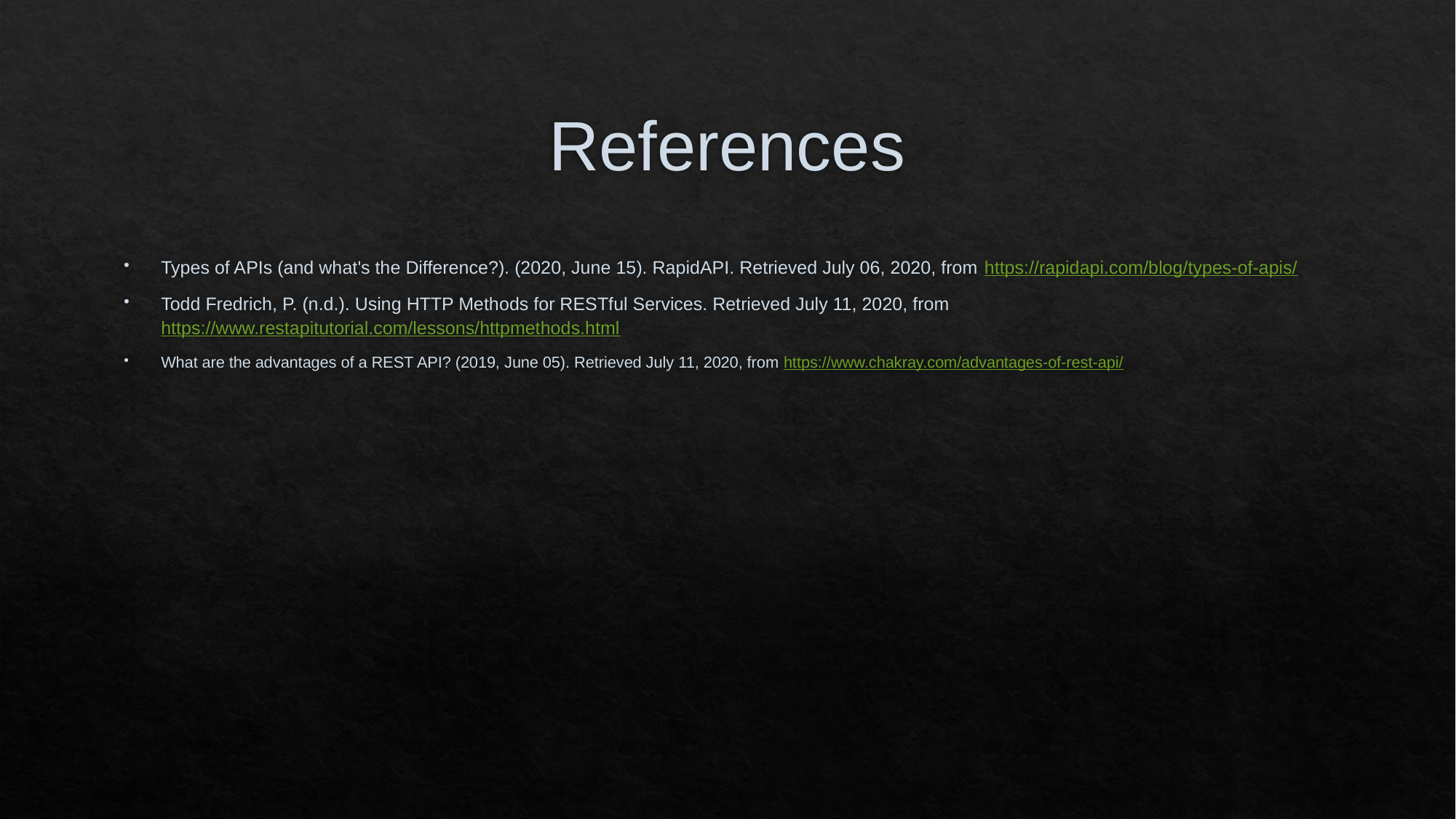

# References
Types of APIs (and what's the Difference?). (2020, June 15). RapidAPI. Retrieved July 06, 2020, from https://rapidapi.com/blog/types-of-apis/
Todd Fredrich, P. (n.d.). Using HTTP Methods for RESTful Services. Retrieved July 11, 2020, from https://www.restapitutorial.com/lessons/httpmethods.html
What are the advantages of a REST API? (2019, June 05). Retrieved July 11, 2020, from https://www.chakray.com/advantages-of-rest-api/